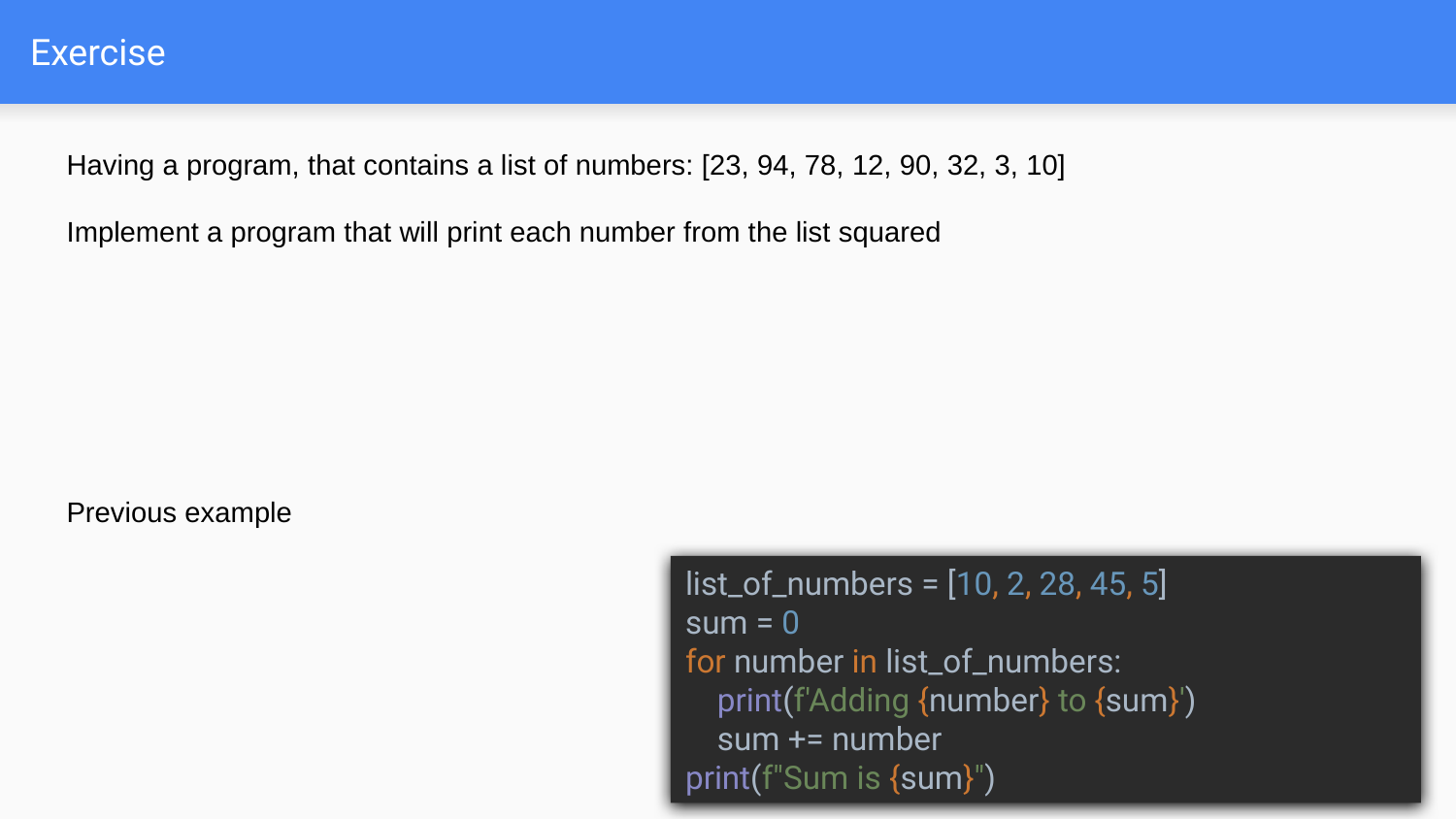

# Exercise
Having a program, that contains a list of numbers: [23, 94, 78, 12, 90, 32, 3, 10]

Implement a program that will print each number from the list squared
Previous example
list_of_numbers = [10, 2, 28, 45, 5]
sum = 0
for number in list_of_numbers:
    print(f'Adding {number} to {sum}')
    sum += number
print(f"Sum is {sum}")